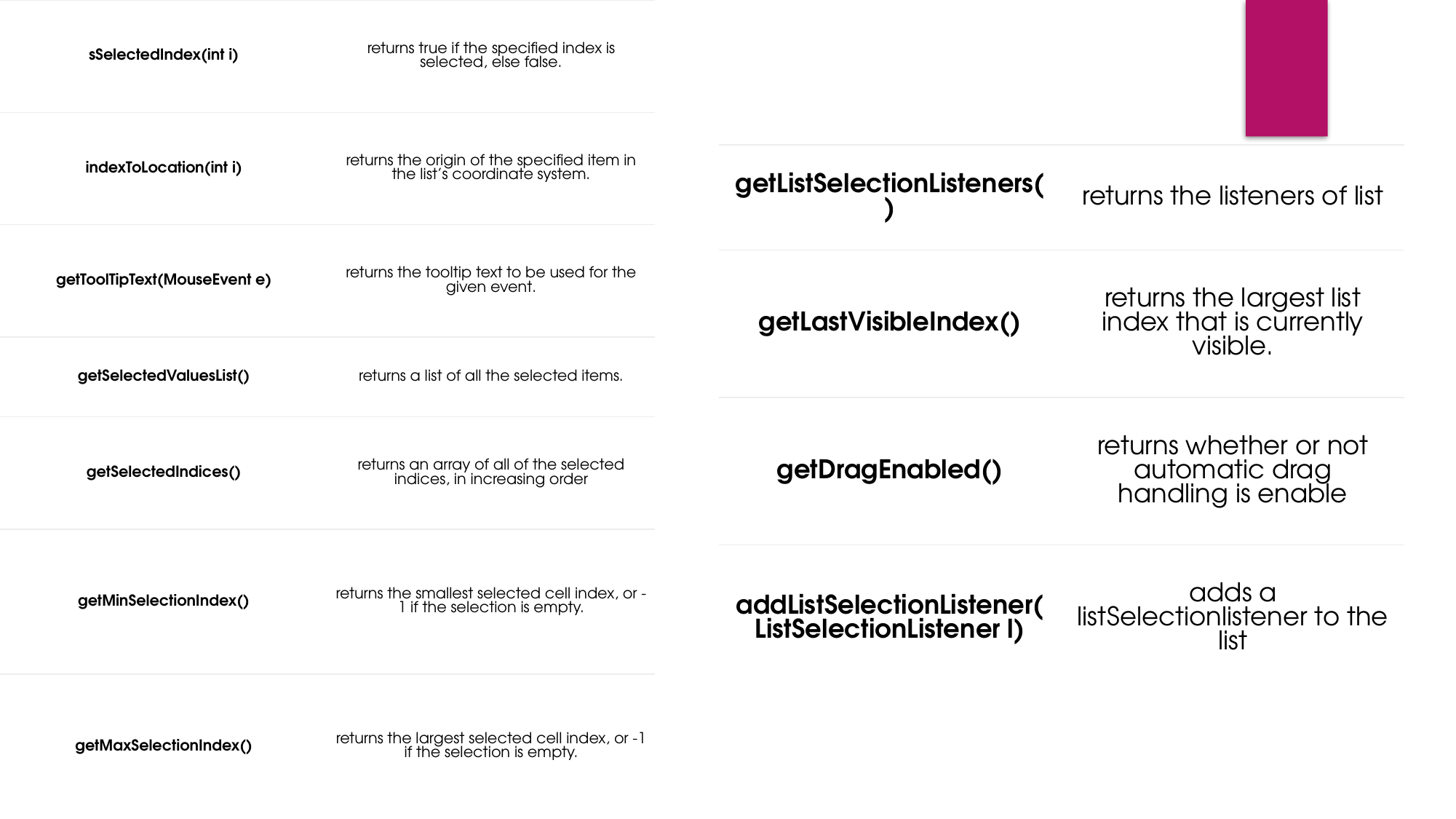

| sSelectedIndex(int i) | returns true if the specified index is selected, else false. |
| --- | --- |
| indexToLocation(int i) | returns the origin of the specified item in the list’s coordinate system. |
| getToolTipText(MouseEvent e) | returns the tooltip text to be used for the given event. |
| getSelectedValuesList() | returns a list of all the selected items. |
| getSelectedIndices() | returns an array of all of the selected indices, in increasing order |
| getMinSelectionIndex() | returns the smallest selected cell index, or -1 if the selection is empty. |
| getMaxSelectionIndex() | returns the largest selected cell index, or -1 if the selection is empty. |
| getListSelectionListeners() | returns the listeners of list |
| --- | --- |
| getLastVisibleIndex() | returns the largest list index that is currently visible. |
| getDragEnabled() | returns whether or not automatic drag handling is enable |
| addListSelectionListener(ListSelectionListener l) | adds a listSelectionlistener to the list |